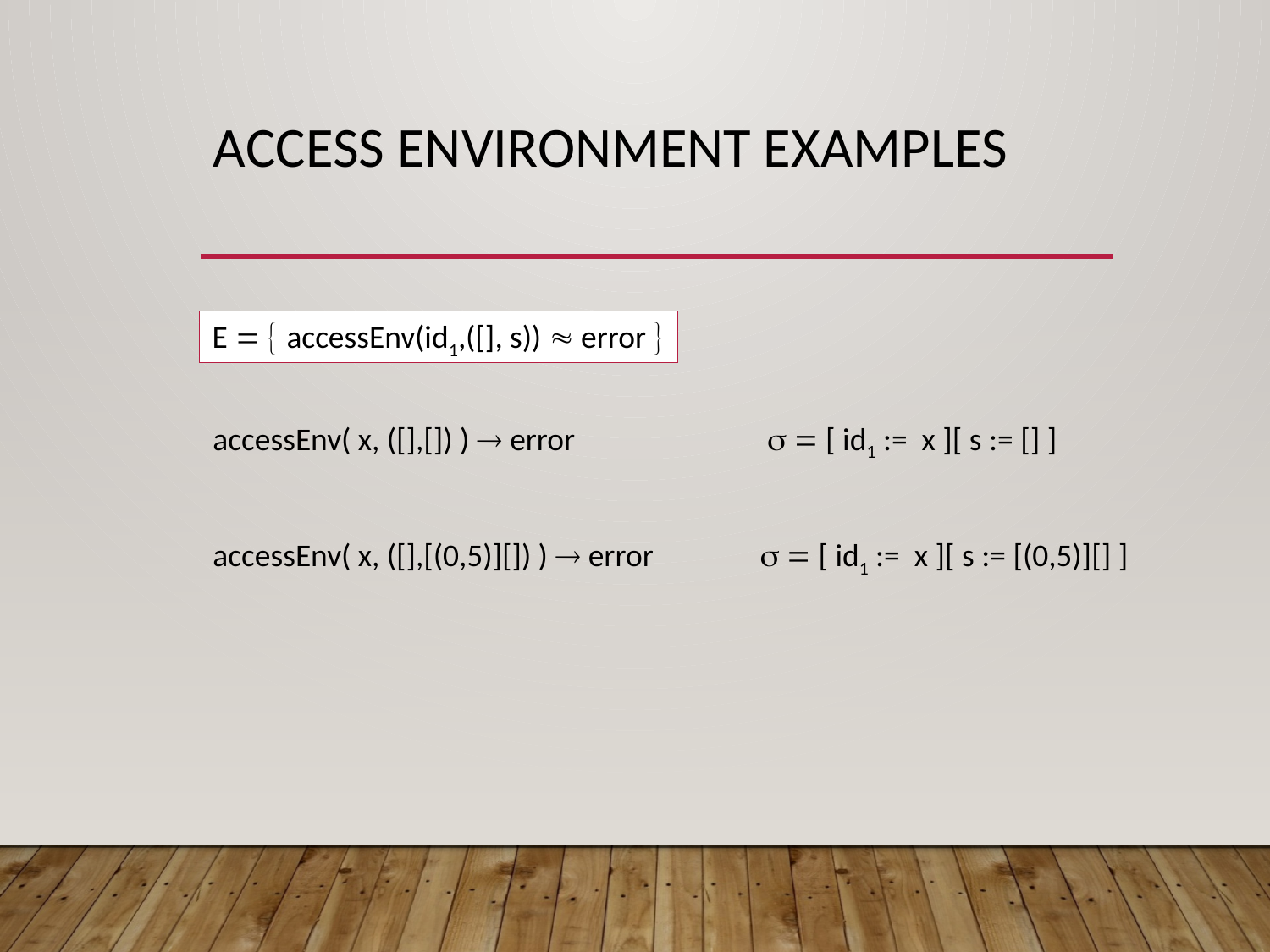

# Access Environment examples
E = { accessEnv(id1,([], s)) ≈ error }
accessEnv( x, ([],[]) ) → error
σ = [ id1 :=  x ][ s := [] ]
accessEnv( x, ([],[(0,5)][]) ) → error
σ = [ id1 :=  x ][ s := [(0,5)][] ]